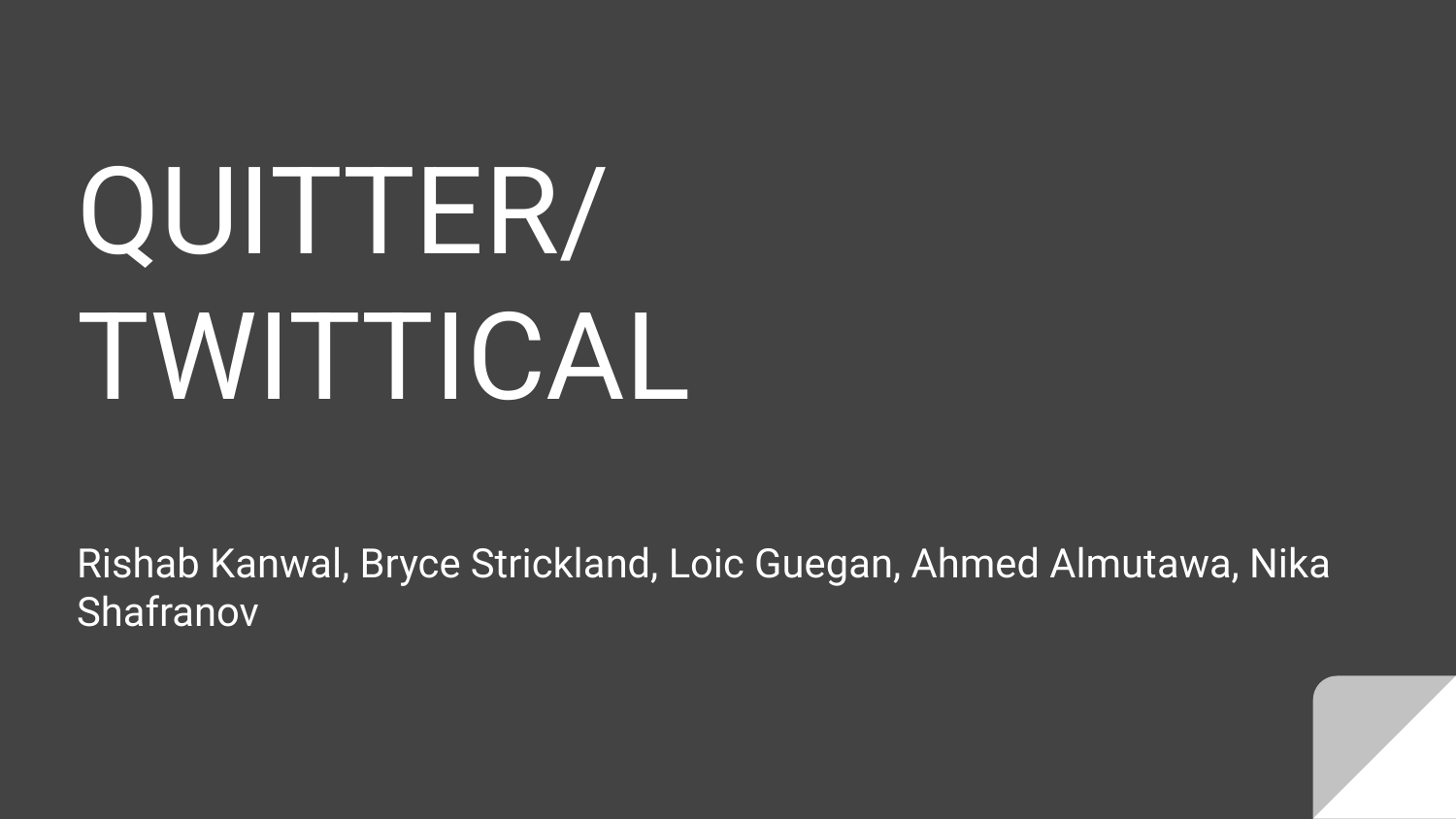

# QUITTER/
TWITTICAL
Rishab Kanwal, Bryce Strickland, Loic Guegan, Ahmed Almutawa, Nika Shafranov